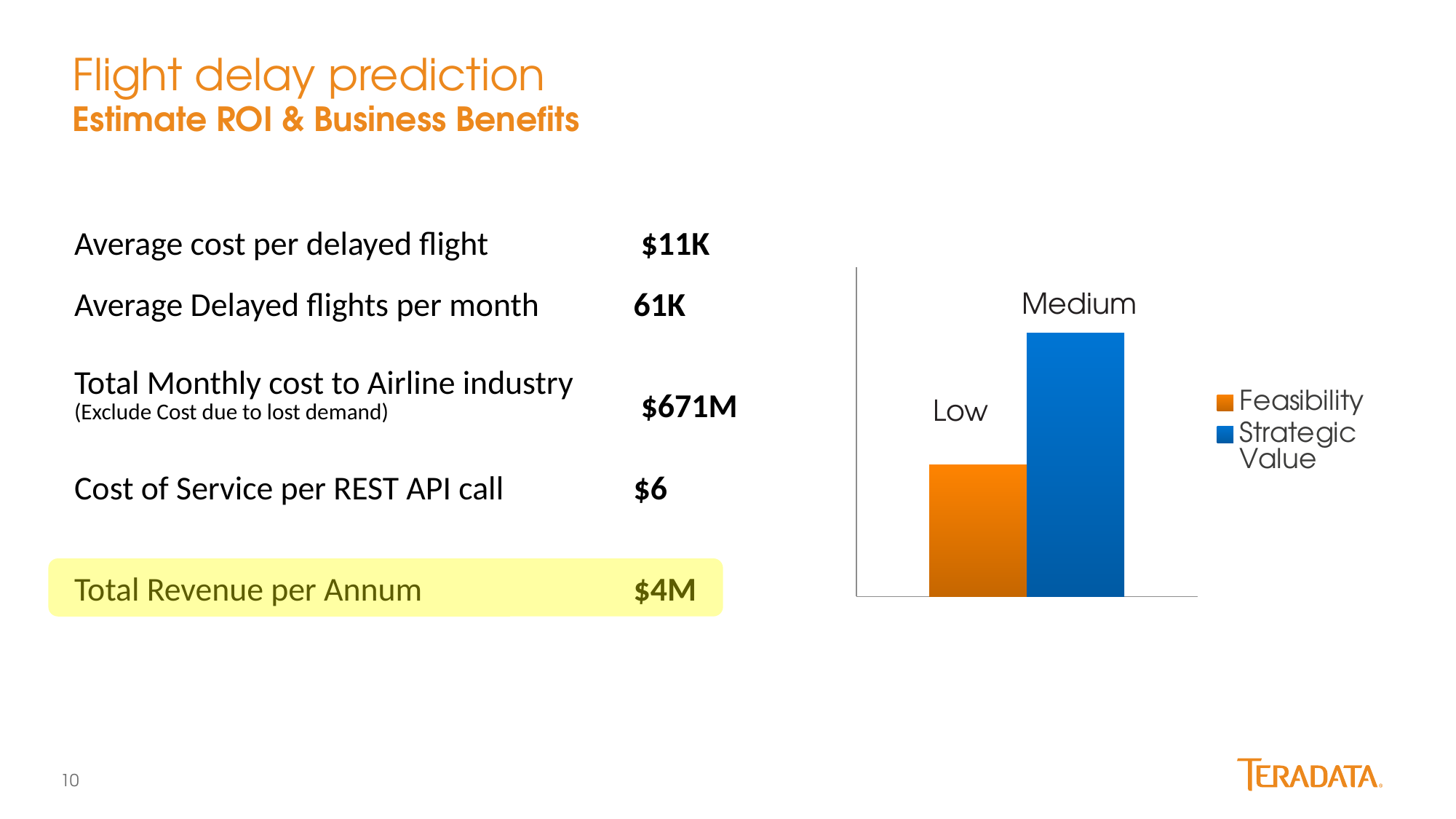

# Flight delay prediction Estimate ROI & Business Benefits
| Average cost per delayed flight | $11K |
| --- | --- |
| Average Delayed flights per month | 61K |
| Total Monthly cost to Airline industry (Exclude Cost due to lost demand) | $671M |
| Cost of Service per REST API call | $6 |
| Total Revenue per Annum | $4M |

### Chart

| Category | Feasibility | Strategic Value |
|---|---|---|
| Predict Delay | 1.0 | 2.0 |
Medium
Low